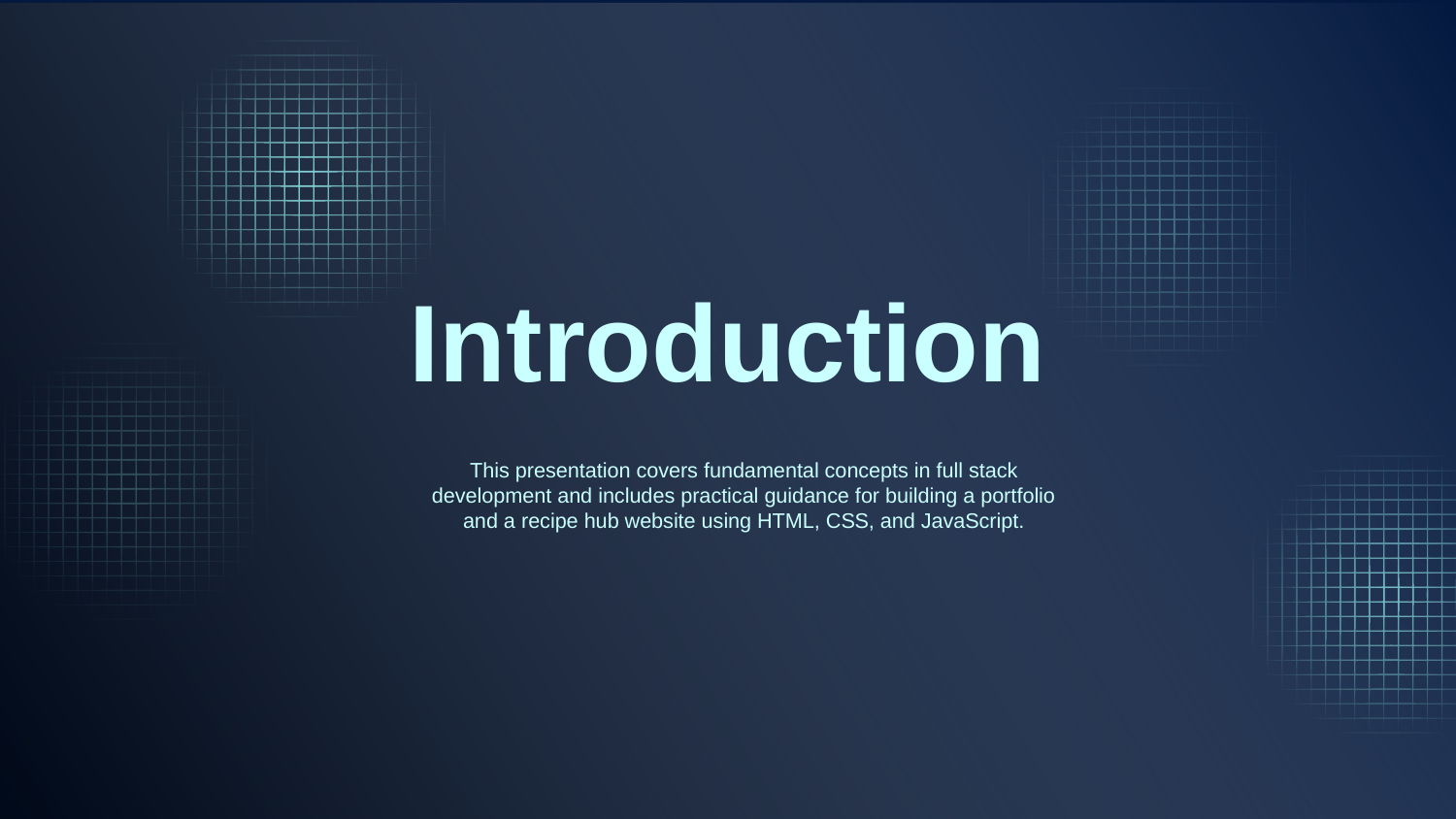

# Introduction
This presentation covers fundamental concepts in full stack development and includes practical guidance for building a portfolio and a recipe hub website using HTML, CSS, and JavaScript.